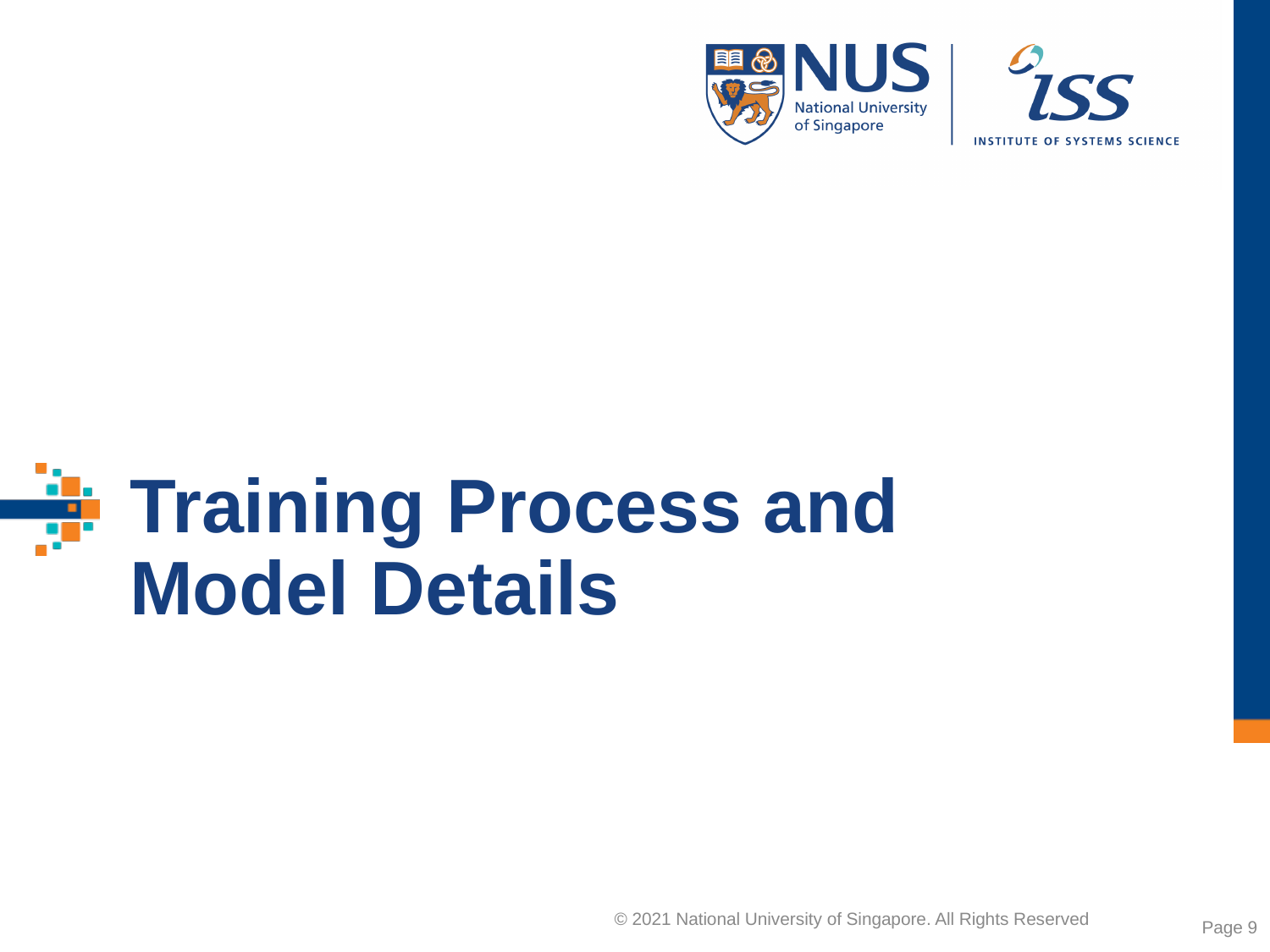

# Training Process and Model Details
Page 9